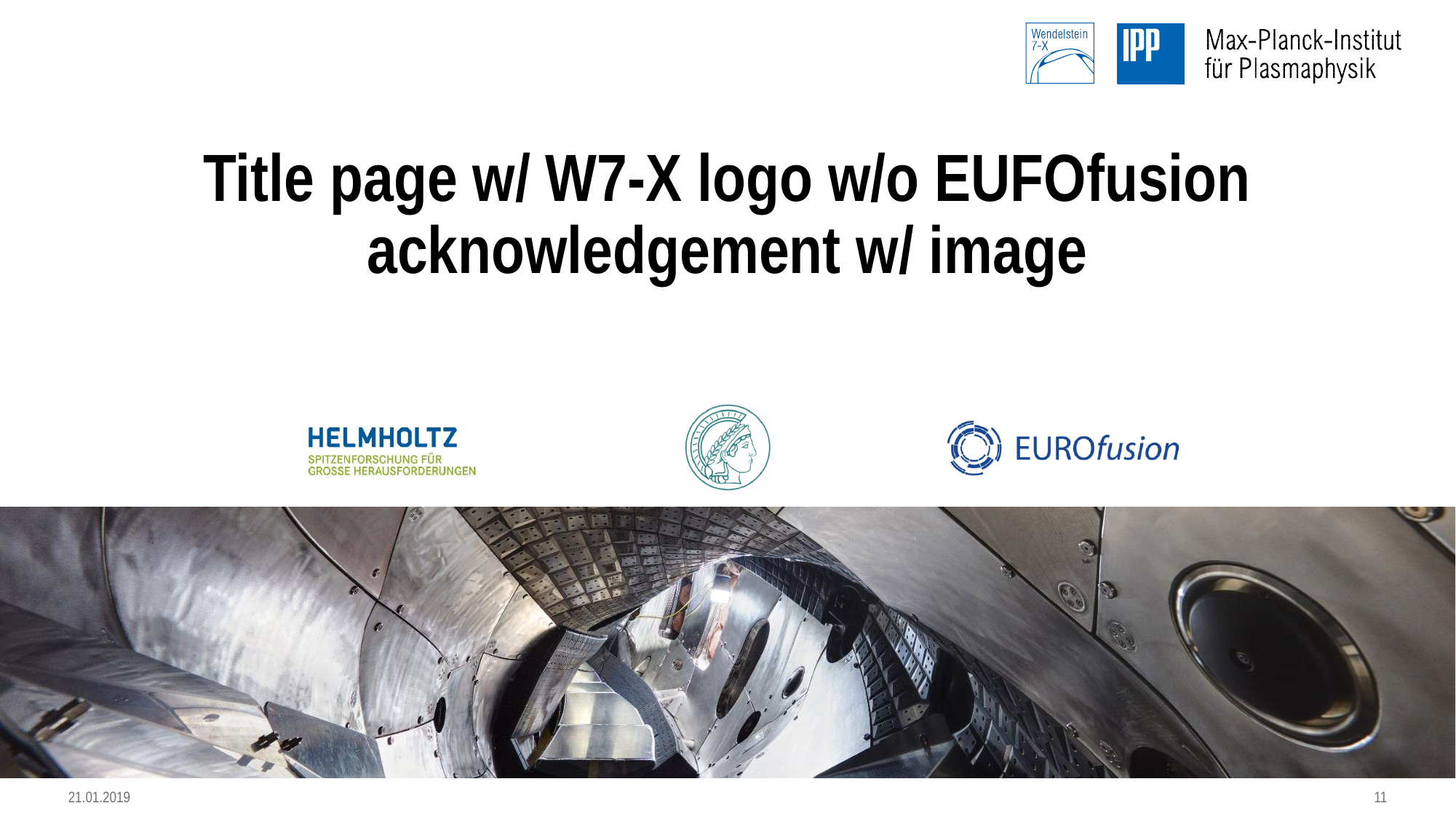

# Title page w/ W7-X logo w/o EUFOfusion acknowledgement w/ image

11
21.01.2019